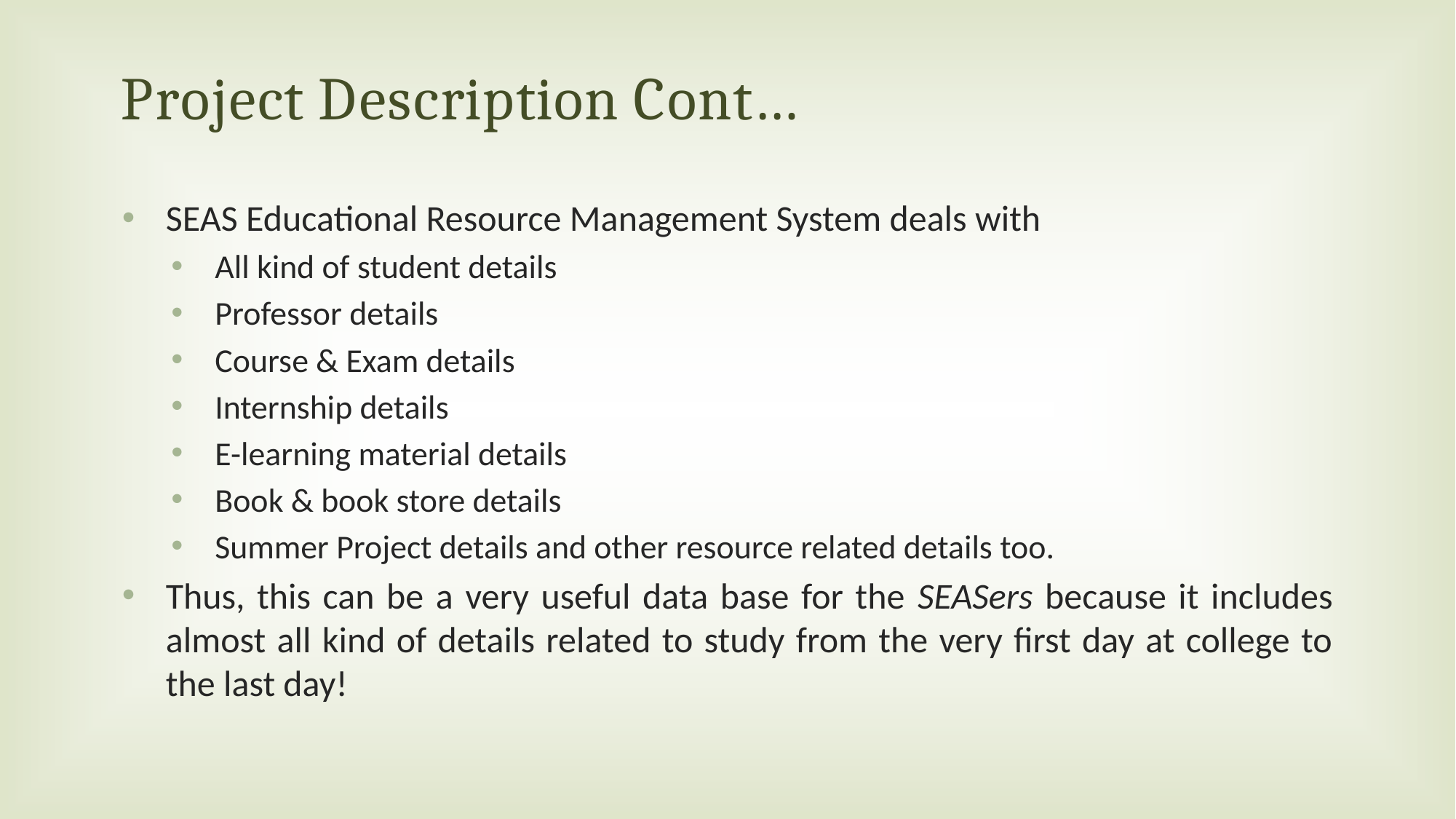

# Project Description Cont…
SEAS Educational Resource Management System deals with
All kind of student details
Professor details
Course & Exam details
Internship details
E-learning material details
Book & book store details
Summer Project details and other resource related details too.
Thus, this can be a very useful data base for the SEASers because it includes almost all kind of details related to study from the very first day at college to the last day!